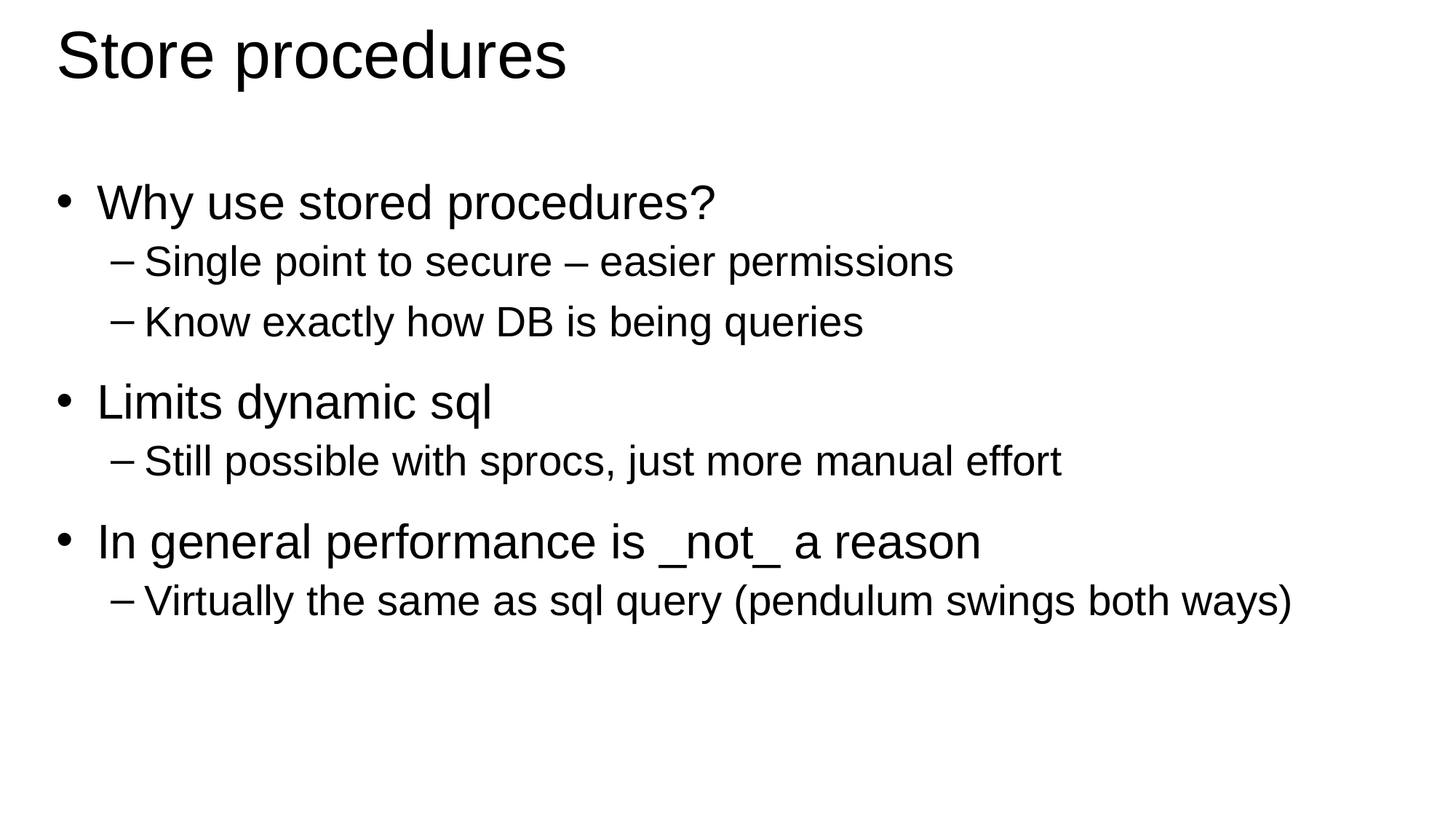

# Store procedures
Why use stored procedures?
Single point to secure – easier permissions
Know exactly how DB is being queries
Limits dynamic sql
Still possible with sprocs, just more manual effort
In general performance is _not_ a reason
Virtually the same as sql query (pendulum swings both ways)